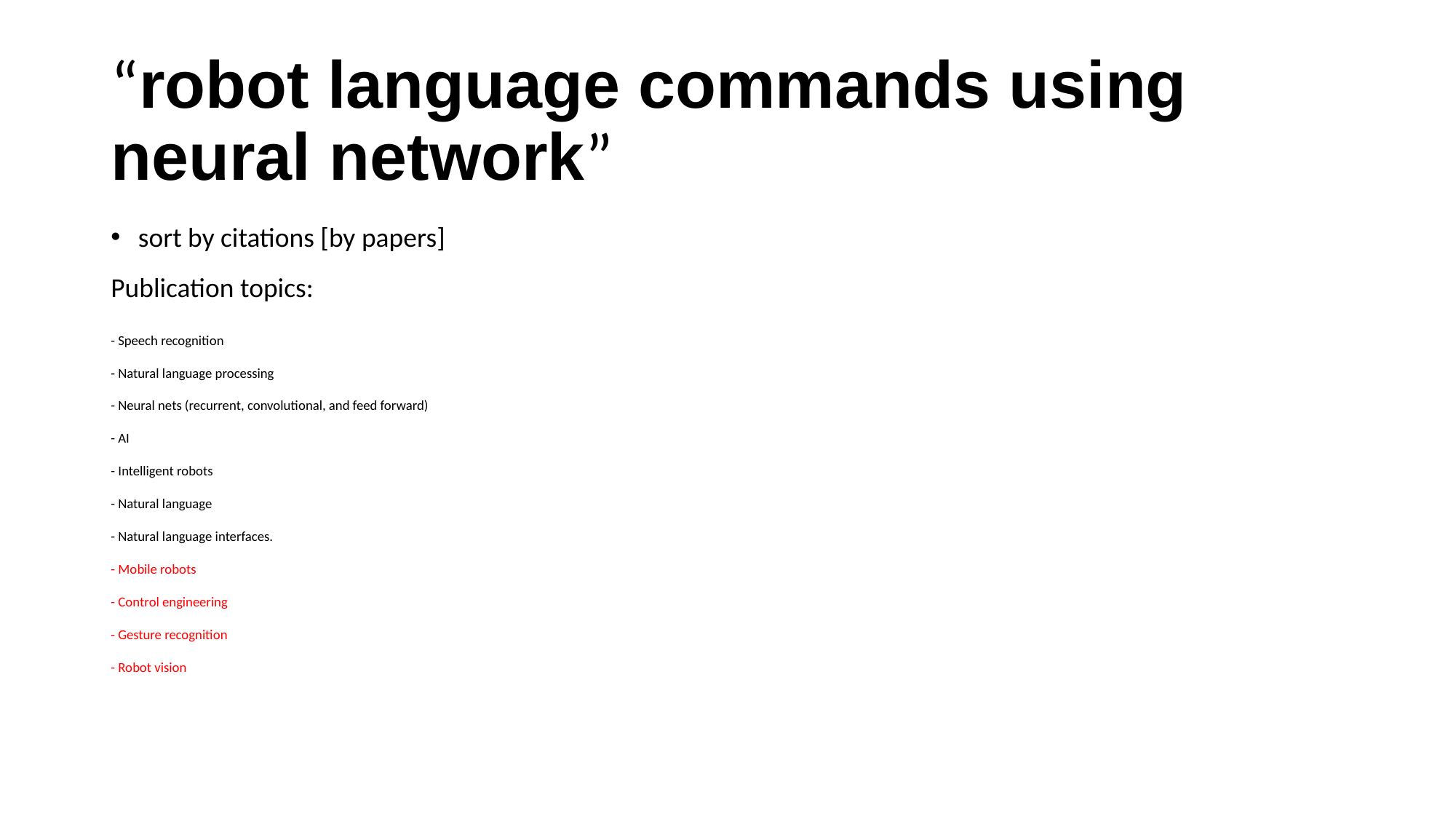

# “robot language commands using neural network”
sort by citations [by papers]
Publication topics:
- Speech recognition
- Natural language processing
- Neural nets (recurrent, convolutional, and feed forward)
- AI
- Intelligent robots
- Natural language
- Natural language interfaces.
- Mobile robots
- Control engineering
- Gesture recognition
- Robot vision